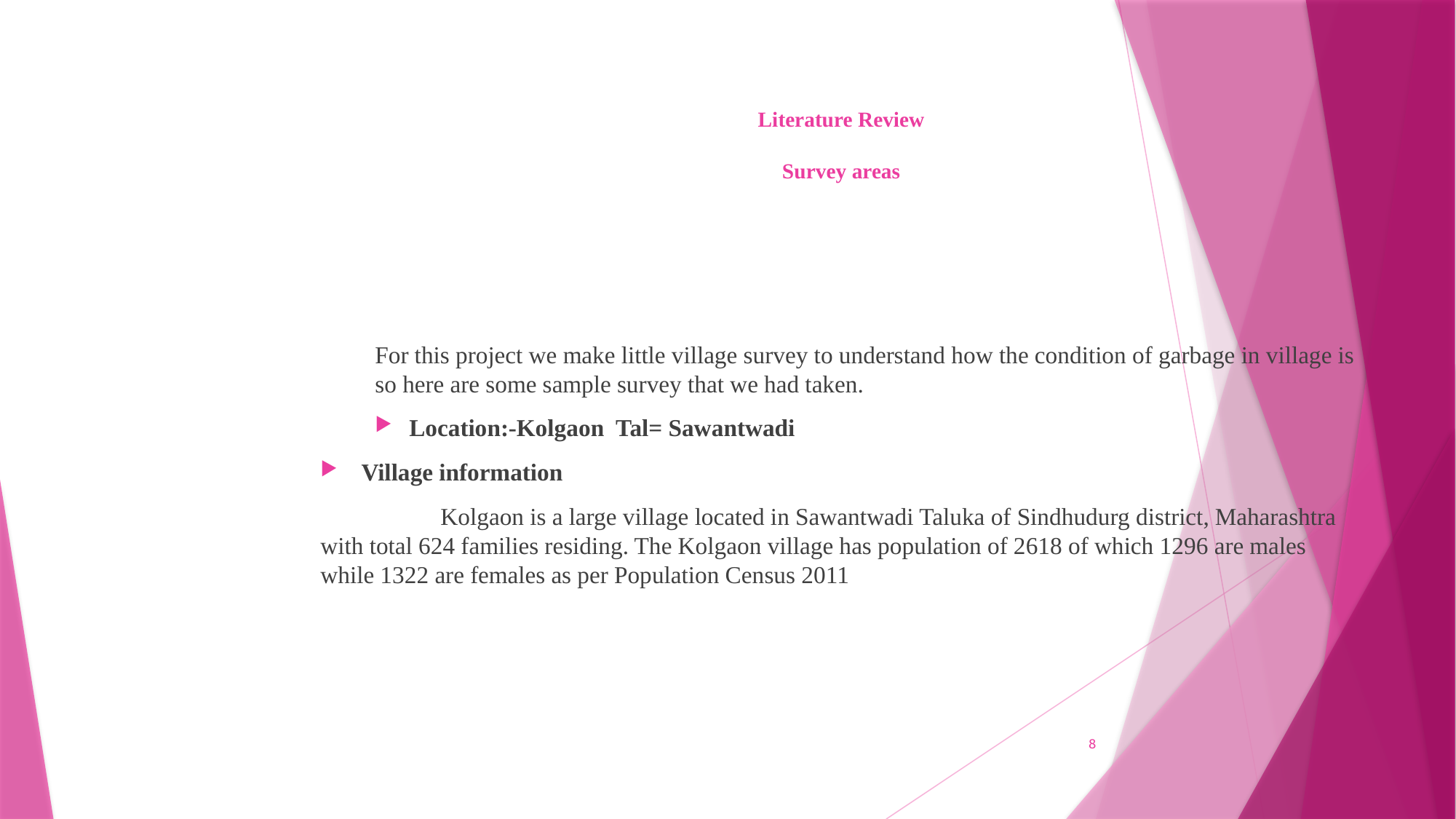

# Literature Review Survey areas

For this project we make little village survey to understand how the condition of garbage in village is so here are some sample survey that we had taken.
Location:-Kolgaon  Tal= Sawantwadi
Village information
                    Kolgaon is a large village located in Sawantwadi Taluka of Sindhudurg district, Maharashtra with total 624 families residing. The Kolgaon village has population of 2618 of which 1296 are males while 1322 are females as per Population Census 2011
8